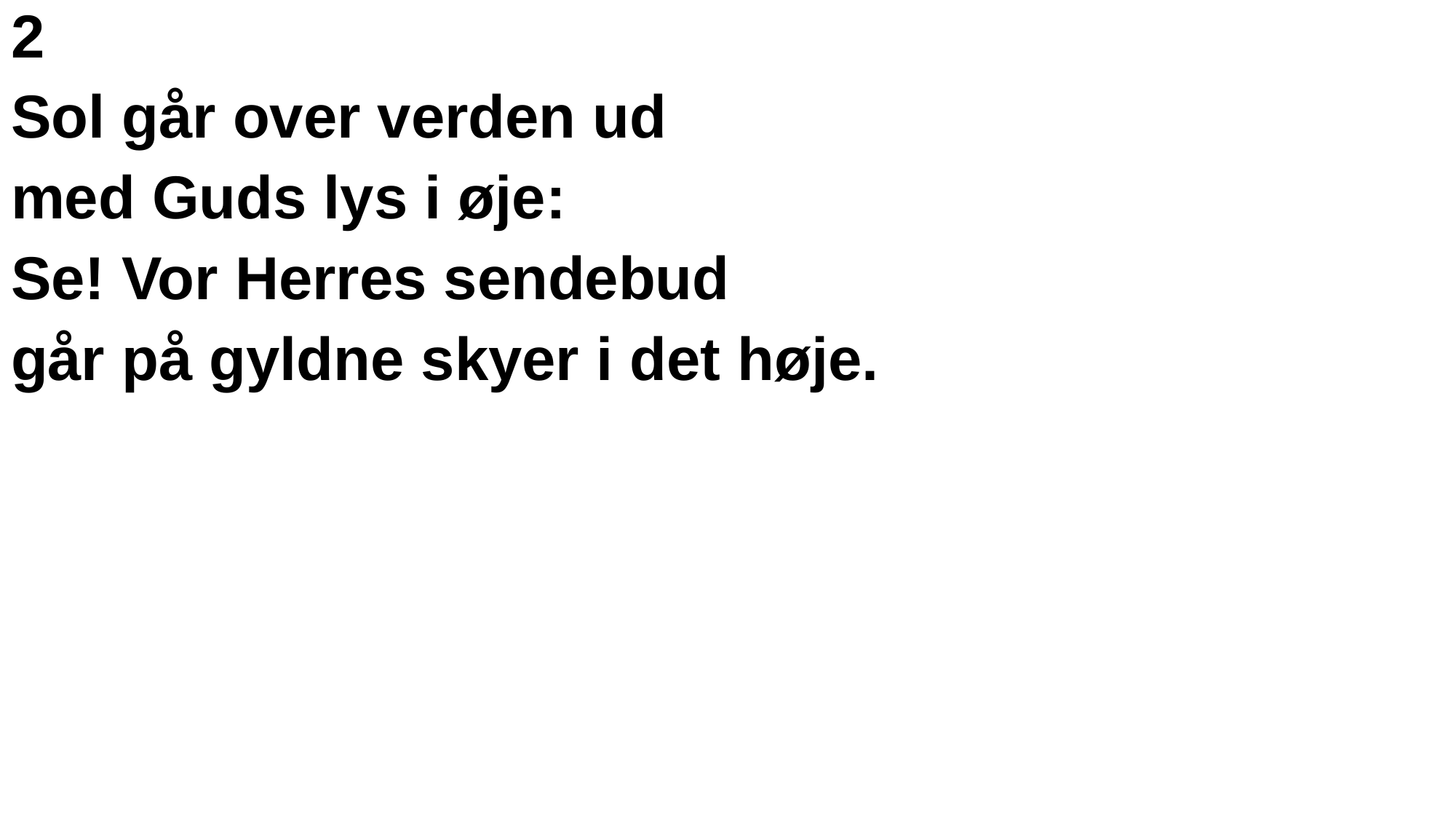

2
Sol går over verden ud
med Guds lys i øje:
Se! Vor Herres sendebud
går på gyldne skyer i det høje.
#